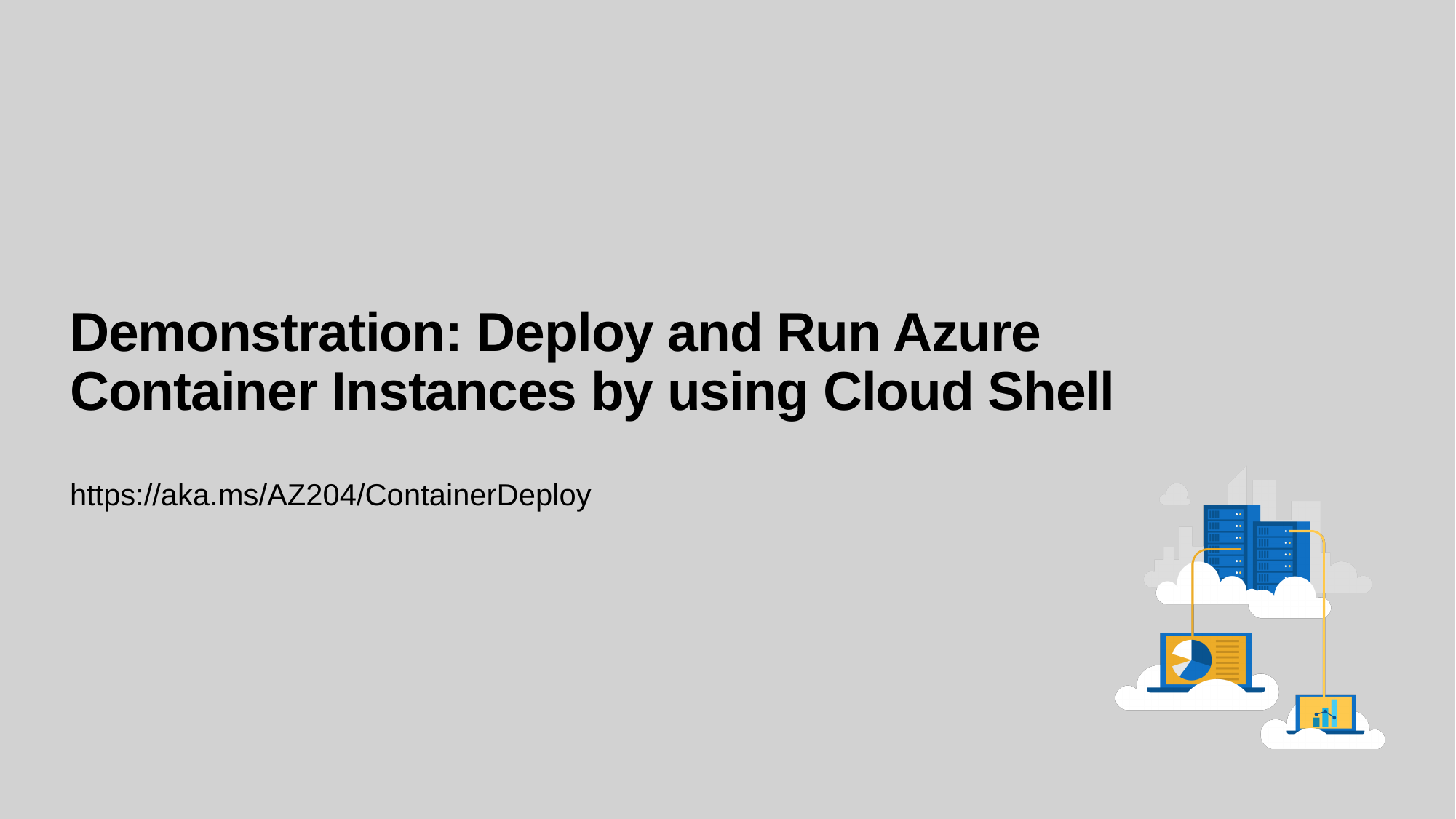

# Demonstration: Deploy and Run Azure Container Instances by using Cloud Shell
https://aka.ms/AZ204/ContainerDeploy